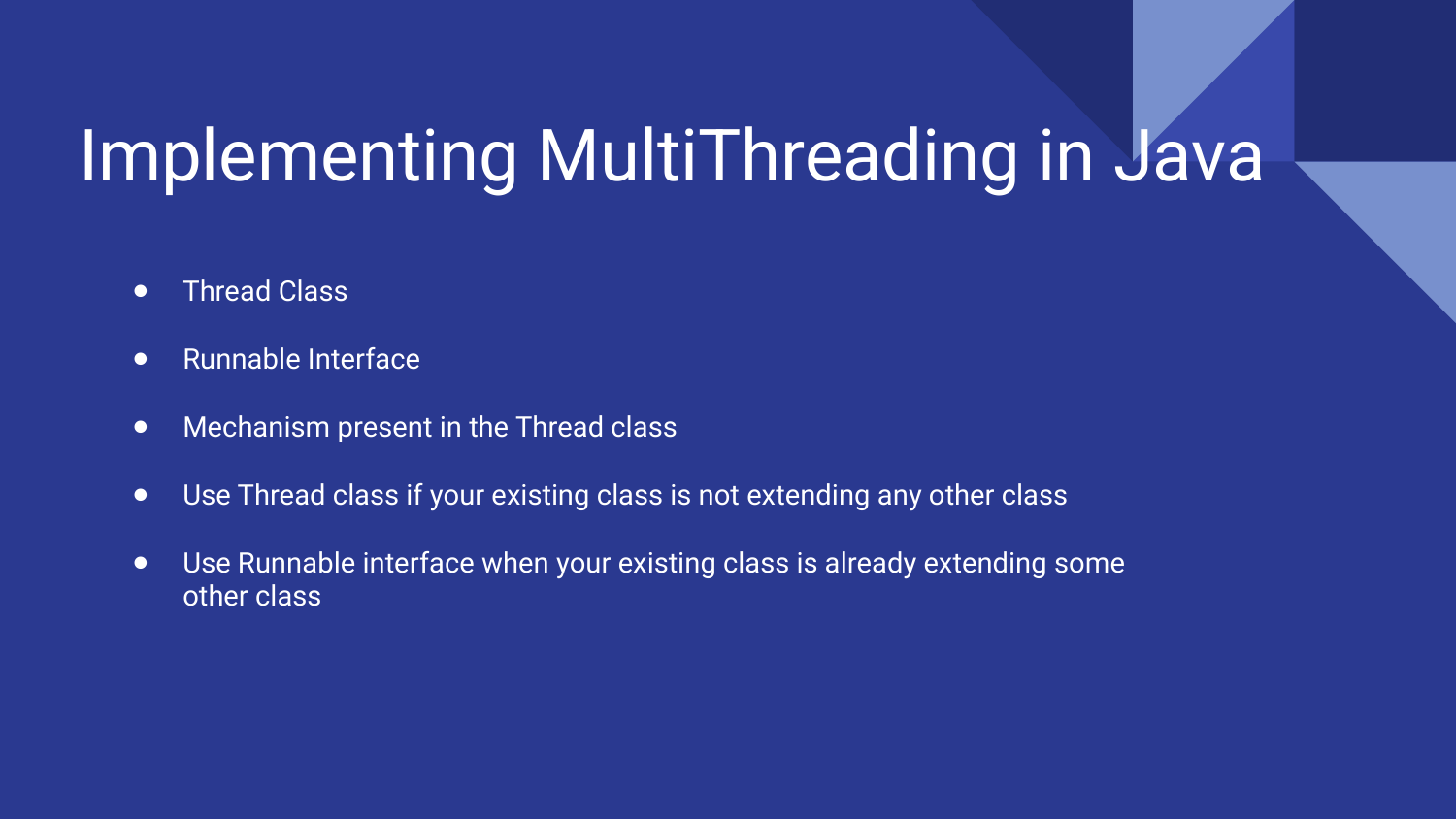

# Implementing MultiThreading in Java
Thread Class

Runnable Interface

Mechanism present in the Thread class

Use Thread class if your existing class is not extending any other class

Use Runnable interface when your existing class is already extending some other class